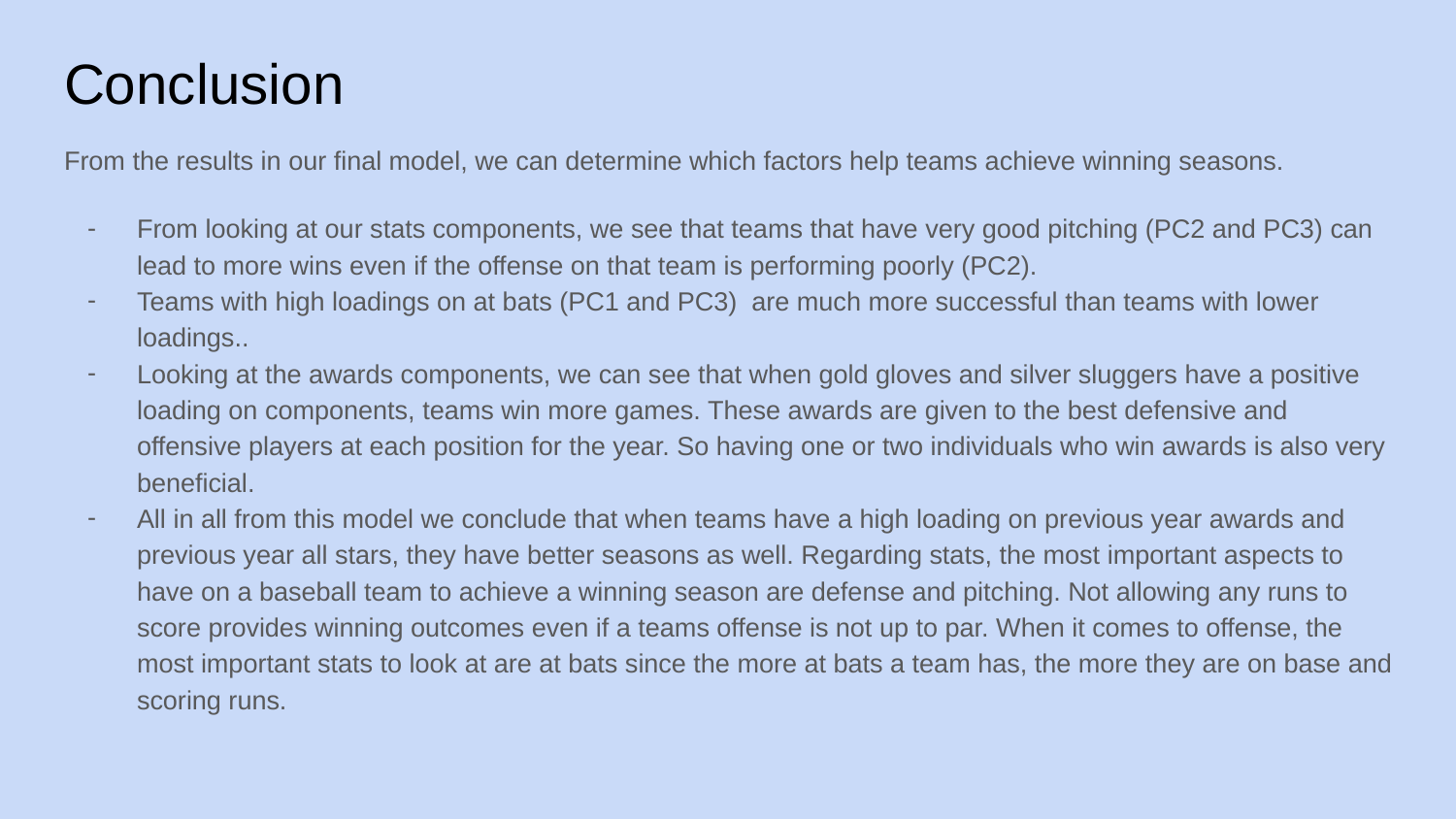

# Conclusion

From the results in our final model, we can determine which factors help teams achieve winning seasons.
From looking at our stats components, we see that teams that have very good pitching (PC2 and PC3) can lead to more wins even if the offense on that team is performing poorly (PC2).
Teams with high loadings on at bats (PC1 and PC3)  are much more successful than teams with lower loadings..
Looking at the awards components, we can see that when gold gloves and silver sluggers have a positive loading on components, teams win more games. These awards are given to the best defensive and offensive players at each position for the year. So having one or two individuals who win awards is also very beneficial.
All in all from this model we conclude that when teams have a high loading on previous year awards and previous year all stars, they have better seasons as well. Regarding stats, the most important aspects to have on a baseball team to achieve a winning season are defense and pitching. Not allowing any runs to score provides winning outcomes even if a teams offense is not up to par. When it comes to offense, the most important stats to look at are at bats since the more at bats a team has, the more they are on base and scoring runs.